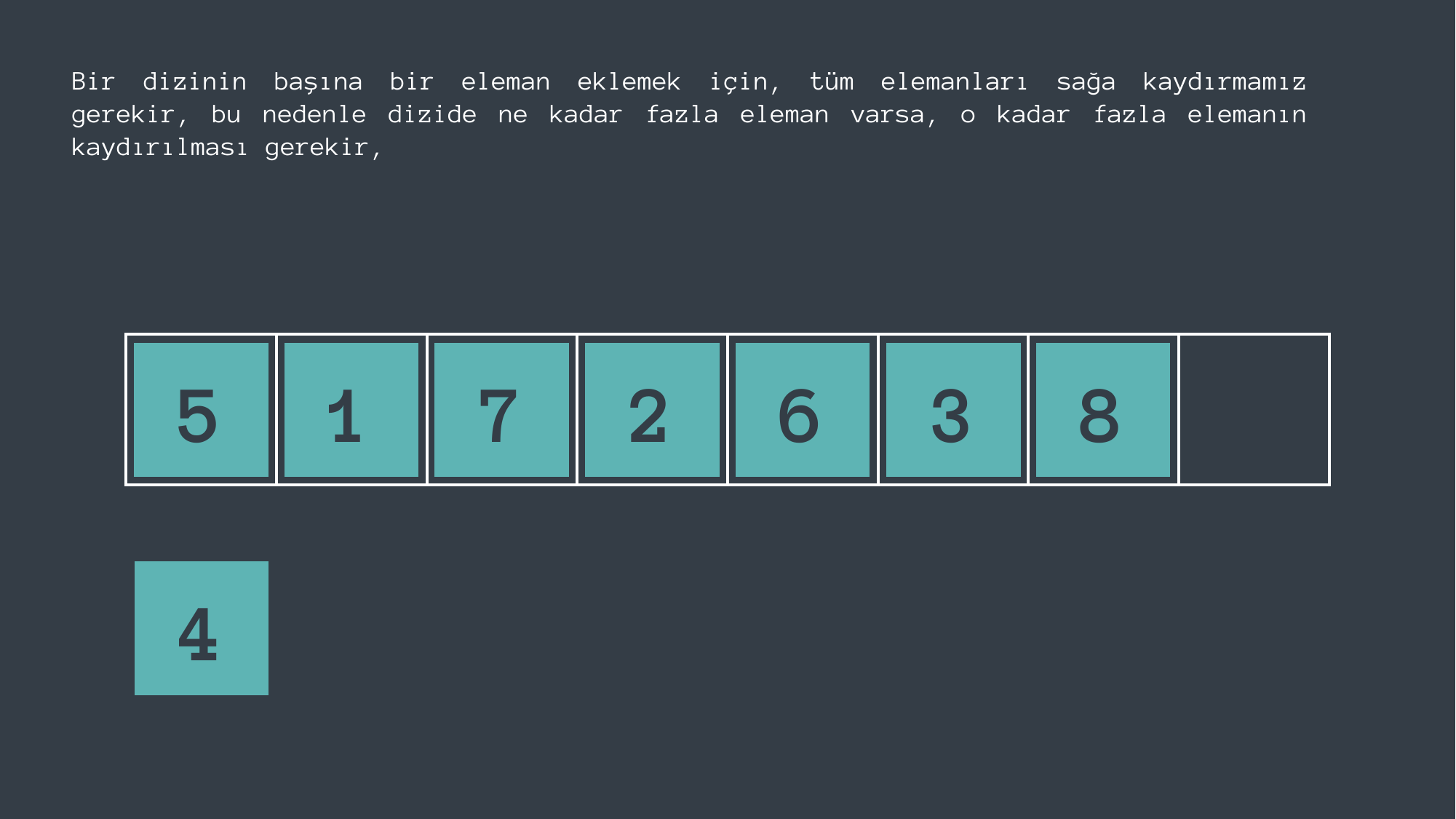

Bir dizinin başına bir eleman eklemek için, tüm elemanları sağa kaydırmamız gerekir, bu nedenle dizide ne kadar fazla eleman varsa, o kadar fazla elemanın kaydırılması gerekir,
|  |  |  |  |  |  |  |  |
| --- | --- | --- | --- | --- | --- | --- | --- |
5
1
7
2
6
3
8
4
4